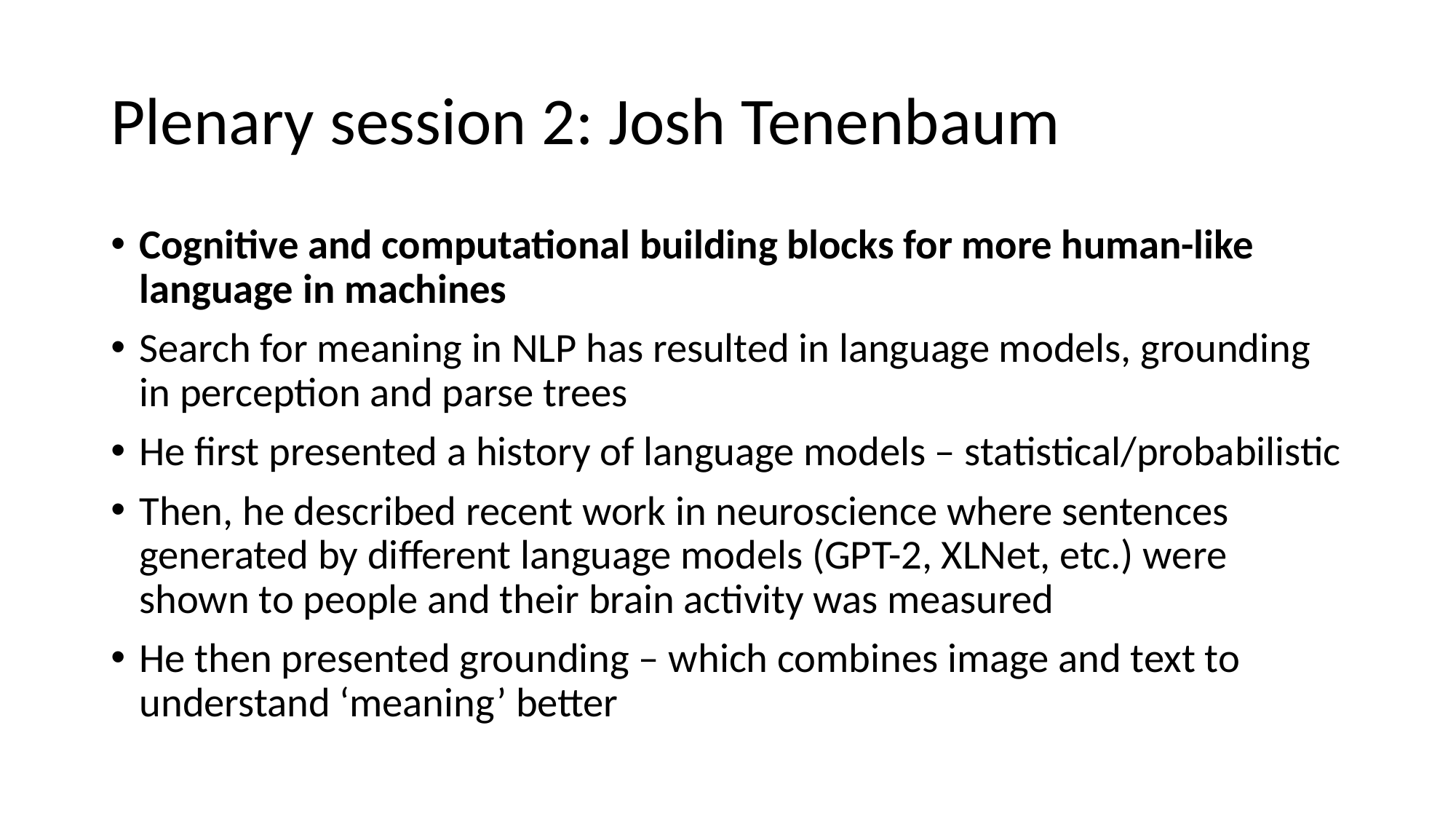

# Plenary session 2: Josh Tenenbaum
Cognitive and computational building blocks for more human-like language in machines
Search for meaning in NLP has resulted in language models, grounding in perception and parse trees
He first presented a history of language models – statistical/probabilistic
Then, he described recent work in neuroscience where sentences generated by different language models (GPT-2, XLNet, etc.) were shown to people and their brain activity was measured
He then presented grounding – which combines image and text to understand ‘meaning’ better